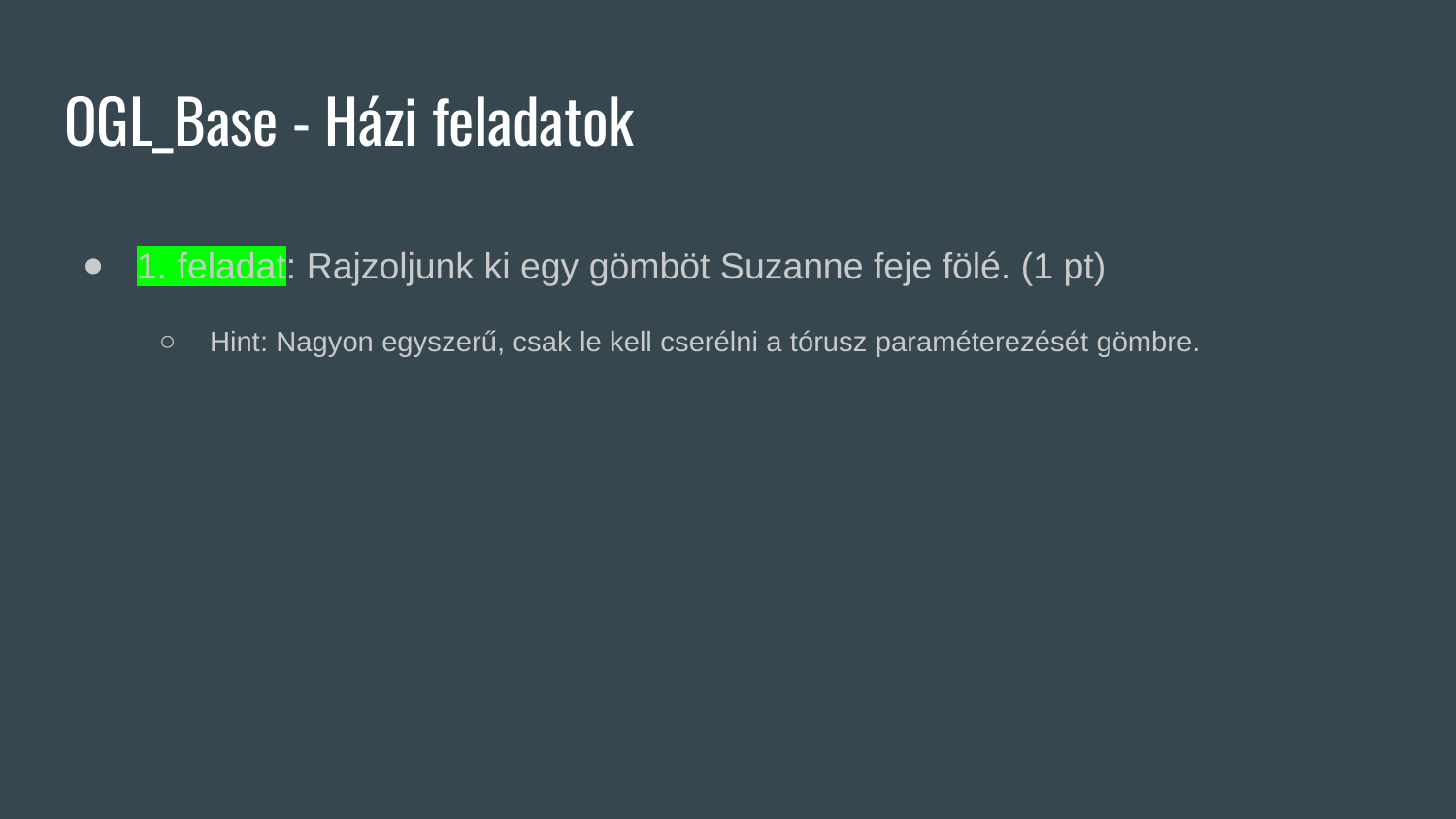

# OGL_Base - Házi feladatok
1. feladat: Rajzoljunk ki egy gömböt Suzanne feje fölé. (1 pt)
Hint: Nagyon egyszerű, csak le kell cserélni a tórusz paraméterezését gömbre.